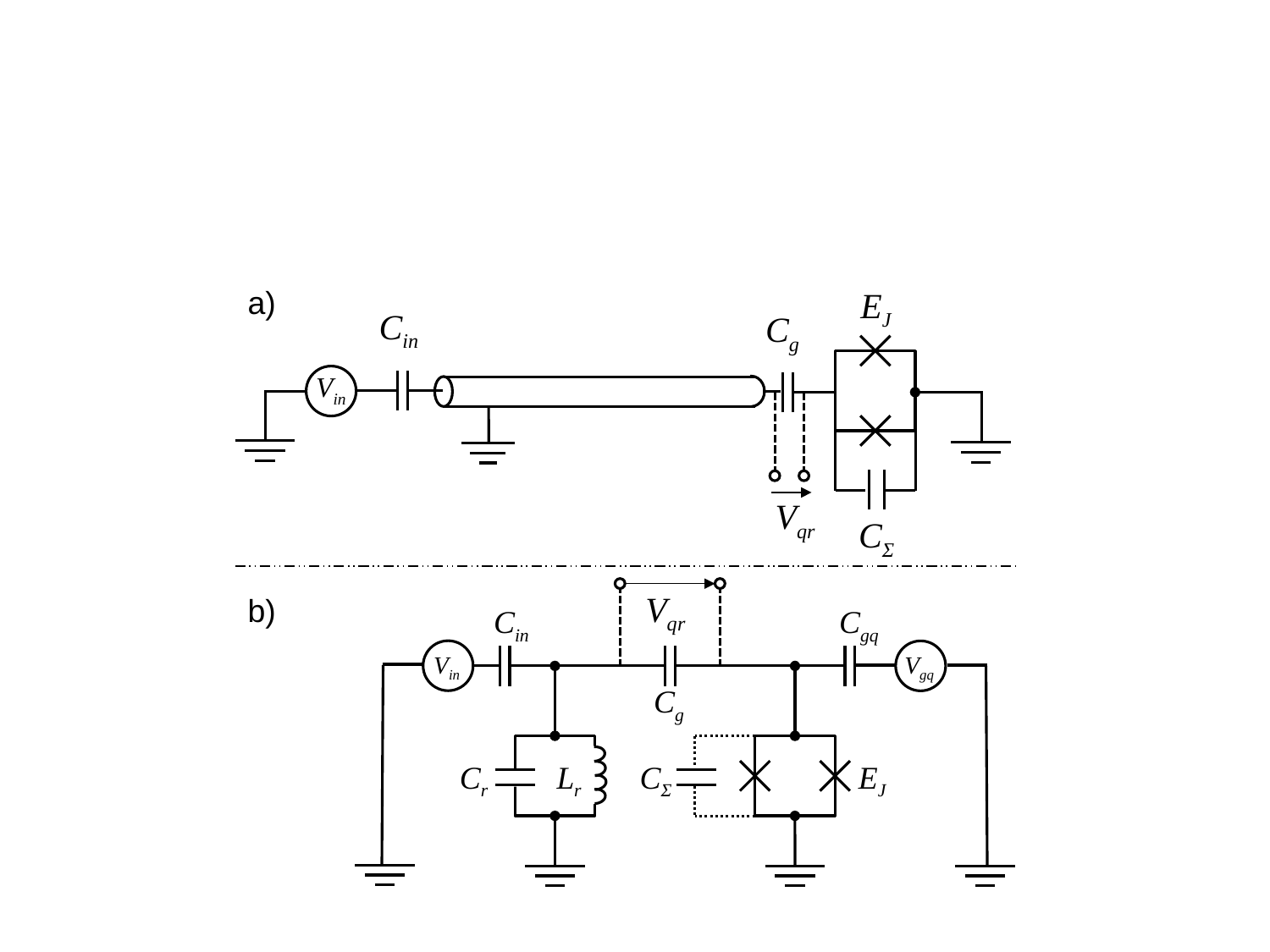

a)
Cin
Cg

EJ
CΣ
Vin

Vqr
Vqr

b)
Cin
Cgq

Vin
Vgq

Cg

Cr
Lr
CΣ
EJ